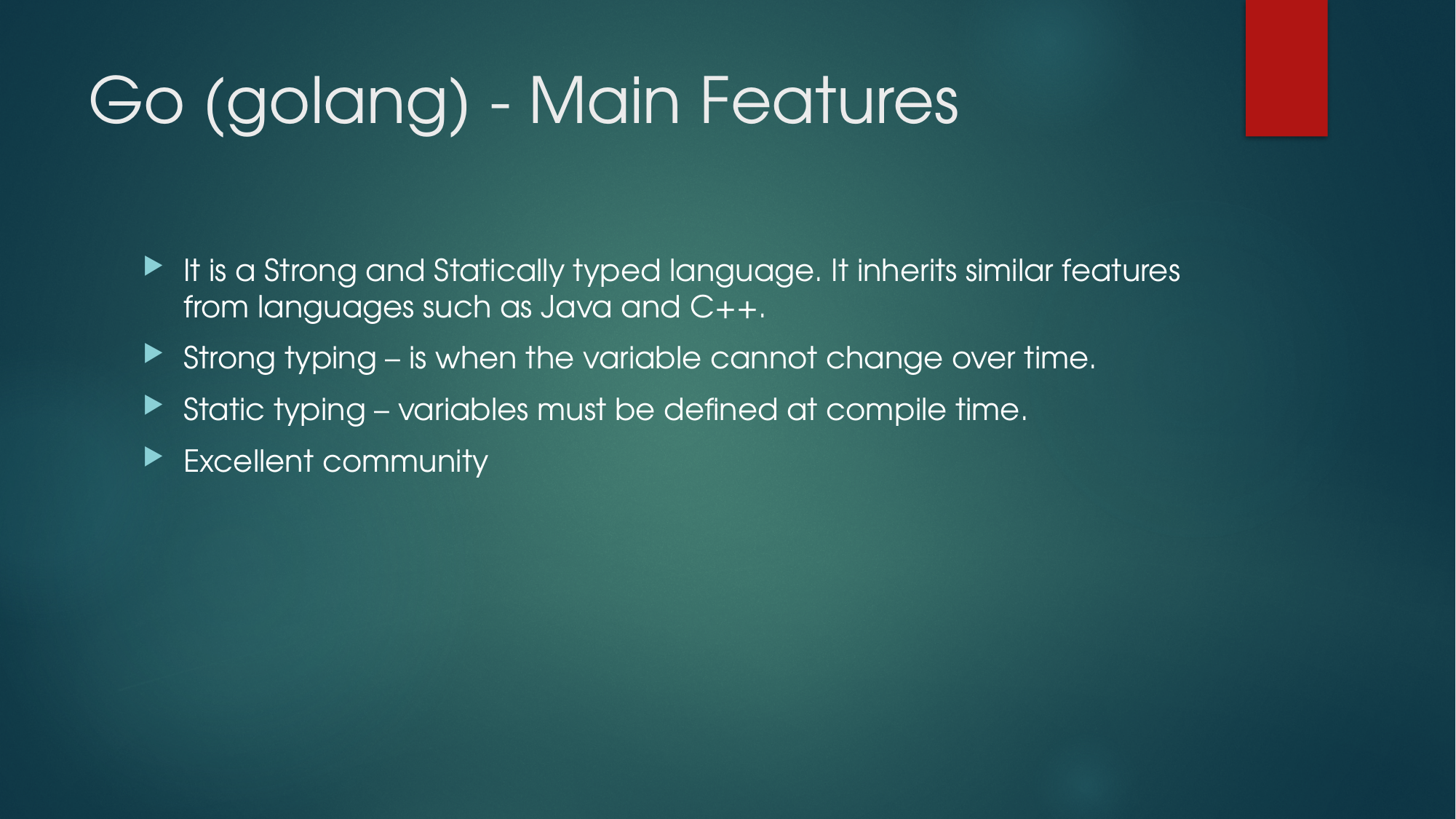

# Go (golang) - Main Features
It is a Strong and Statically typed language. It inherits similar features from languages such as Java and C++.
Strong typing – is when the variable cannot change over time.
Static typing – variables must be defined at compile time.
Excellent community